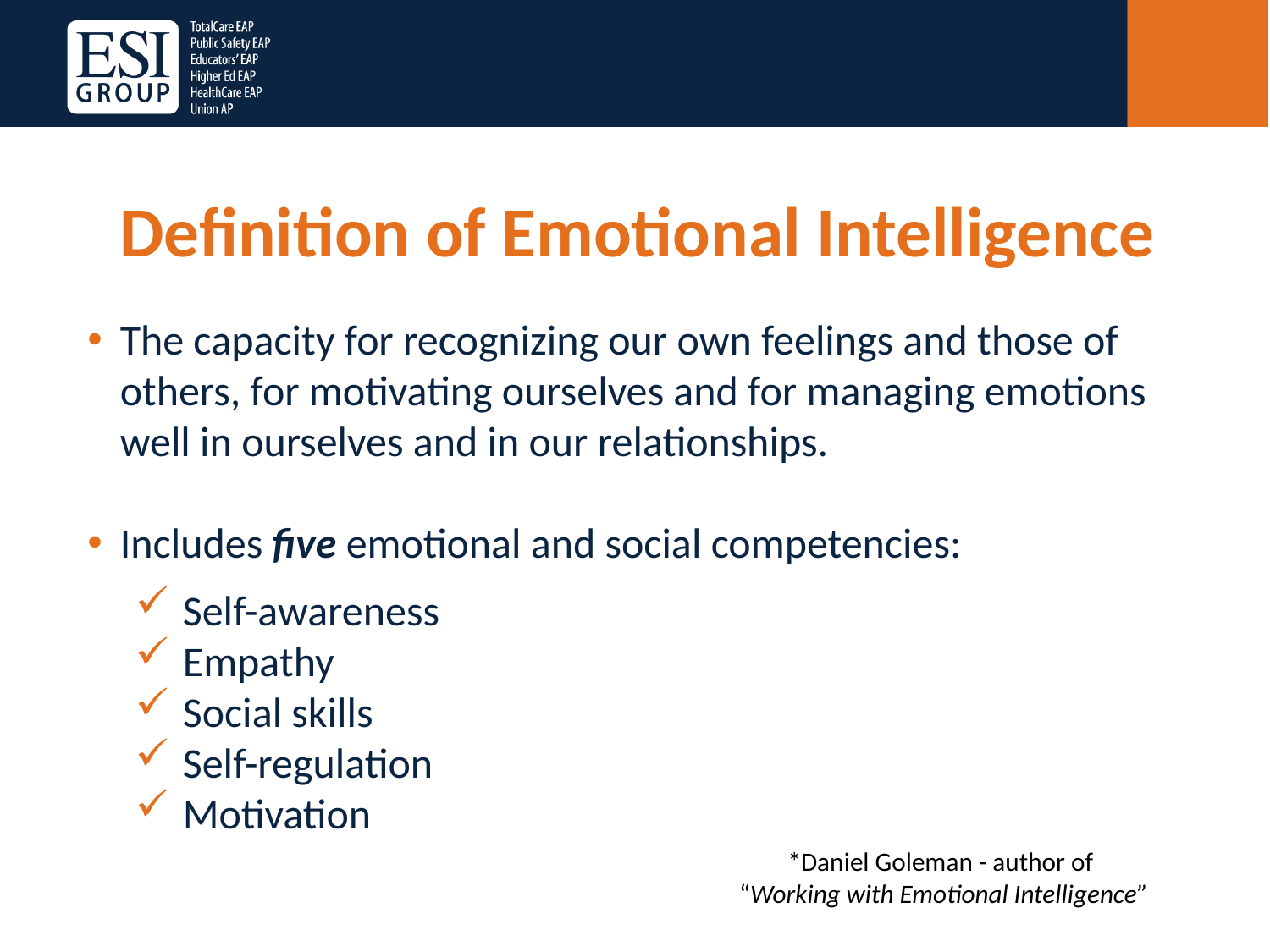

Definition of Emotional Intelligence
The capacity for recognizing our own feelings and those of others, for motivating ourselves and for managing emotions well in ourselves and in our relationships.

Includes five emotional and social competencies:
Self-awareness
Empathy
Social skills
Self-regulation
Motivation
*Daniel Goleman - author of
“Working with Emotional Intelligence”